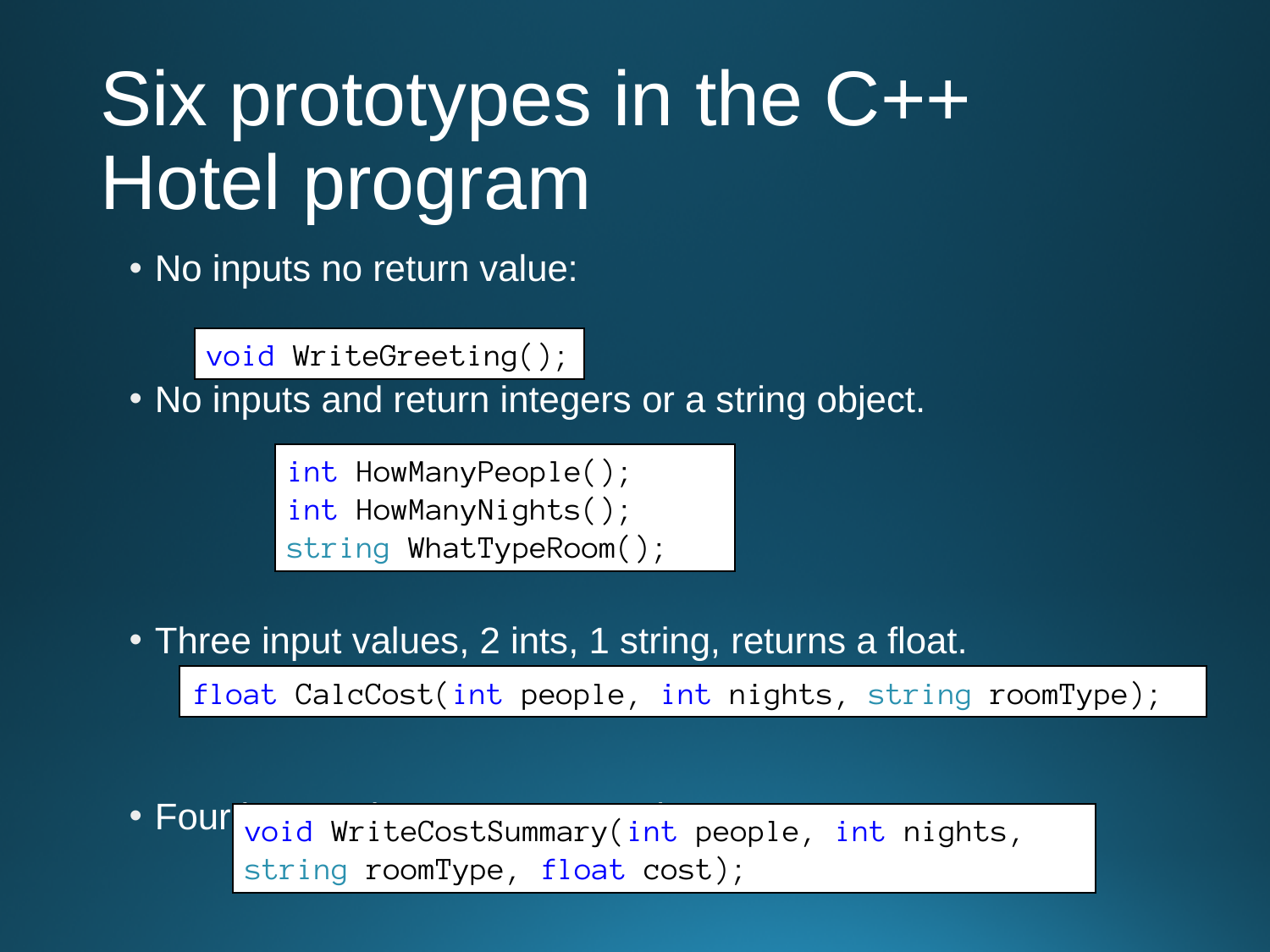

# Six prototypes in the C++ Hotel program
No inputs no return value:

No inputs and return integers or a string object.

Three input values, 2 ints, 1 string, returns a float.

Four input values, no return value.
void WriteGreeting();
int HowManyPeople();
int HowManyNights();
string WhatTypeRoom();
float CalcCost(int people, int nights, string roomType);
void WriteCostSummary(int people, int nights,
string roomType, float cost);